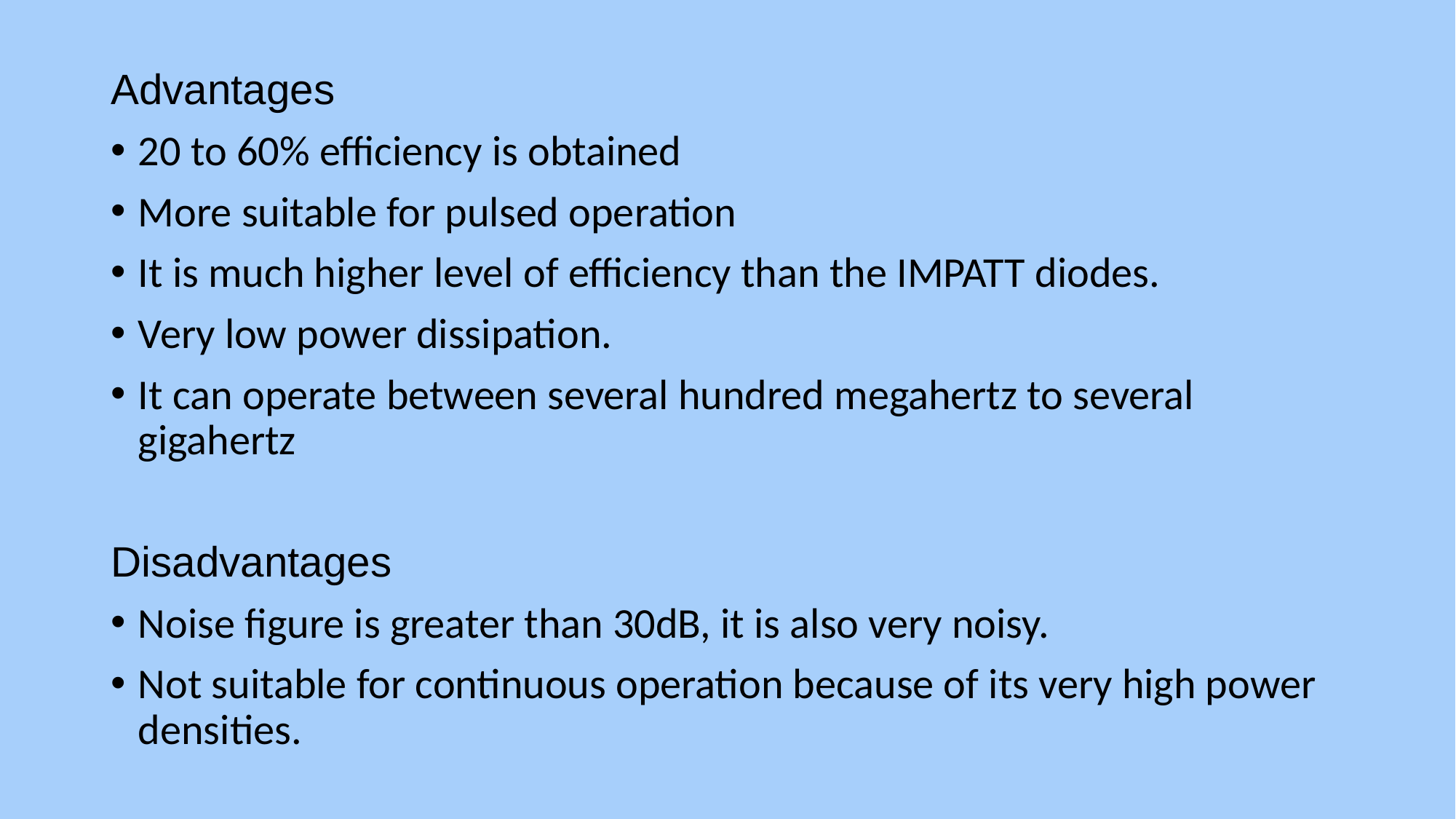

Advantages
20 to 60% efficiency is obtained
More suitable for pulsed operation
It is much higher level of efficiency than the IMPATT diodes.
Very low power dissipation.
It can operate between several hundred megahertz to several gigahertz

Disadvantages
Noise figure is greater than 30dB, it is also very noisy.
Not suitable for continuous operation because of its very high power densities.